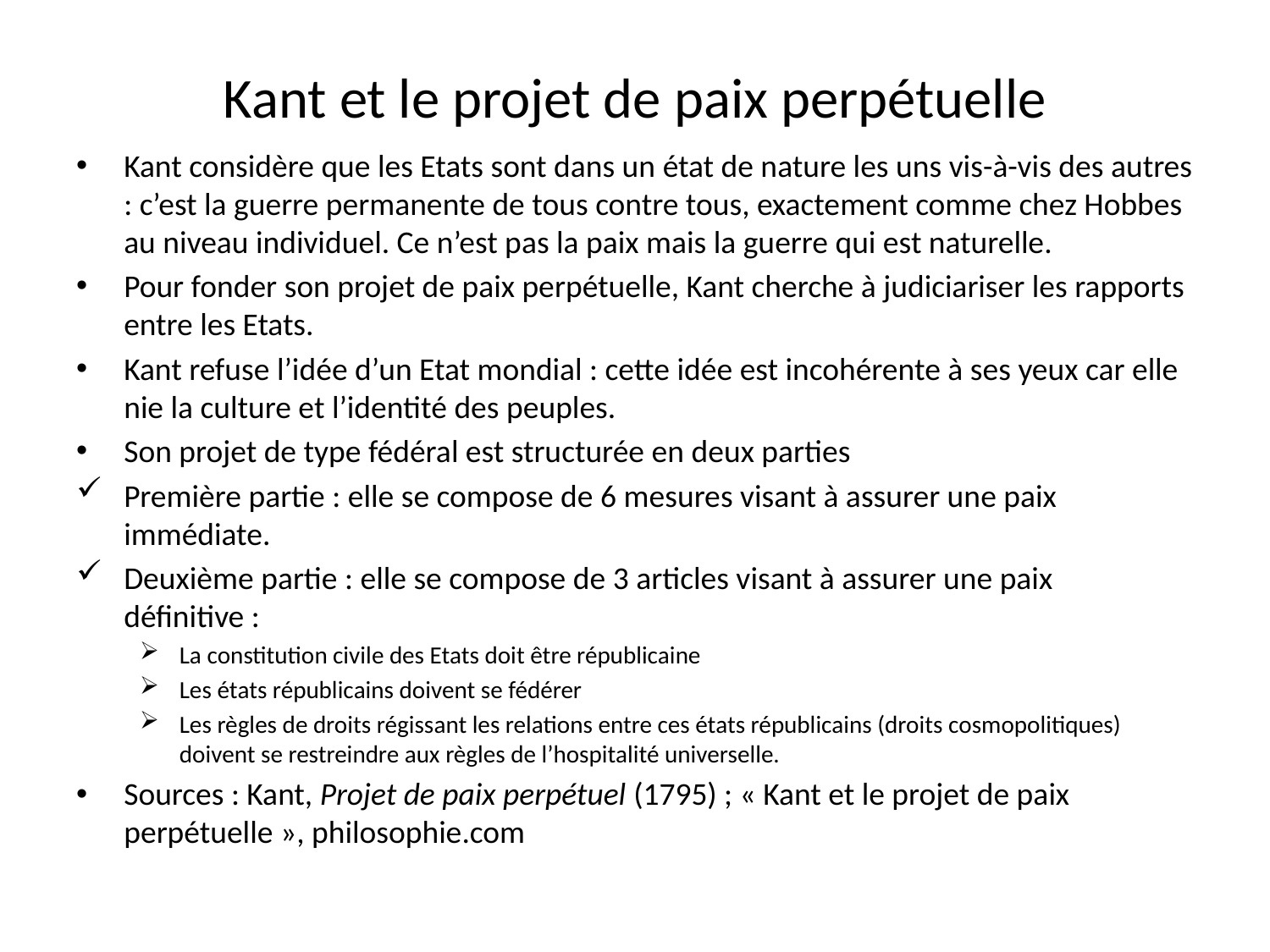

# Kant et le projet de paix perpétuelle
Kant considère que les Etats sont dans un état de nature les uns vis-à-vis des autres : c’est la guerre permanente de tous contre tous, exactement comme chez Hobbes au niveau individuel. Ce n’est pas la paix mais la guerre qui est naturelle.
Pour fonder son projet de paix perpétuelle, Kant cherche à judiciariser les rapports entre les Etats.
Kant refuse l’idée d’un Etat mondial : cette idée est incohérente à ses yeux car elle nie la culture et l’identité des peuples.
Son projet de type fédéral est structurée en deux parties
Première partie : elle se compose de 6 mesures visant à assurer une paix immédiate.
Deuxième partie : elle se compose de 3 articles visant à assurer une paix définitive :
La constitution civile des Etats doit être républicaine
Les états républicains doivent se fédérer
Les règles de droits régissant les relations entre ces états républicains (droits cosmopolitiques) doivent se restreindre aux règles de l’hospitalité universelle.
Sources : Kant, Projet de paix perpétuel (1795) ; « Kant et le projet de paix perpétuelle », philosophie.com